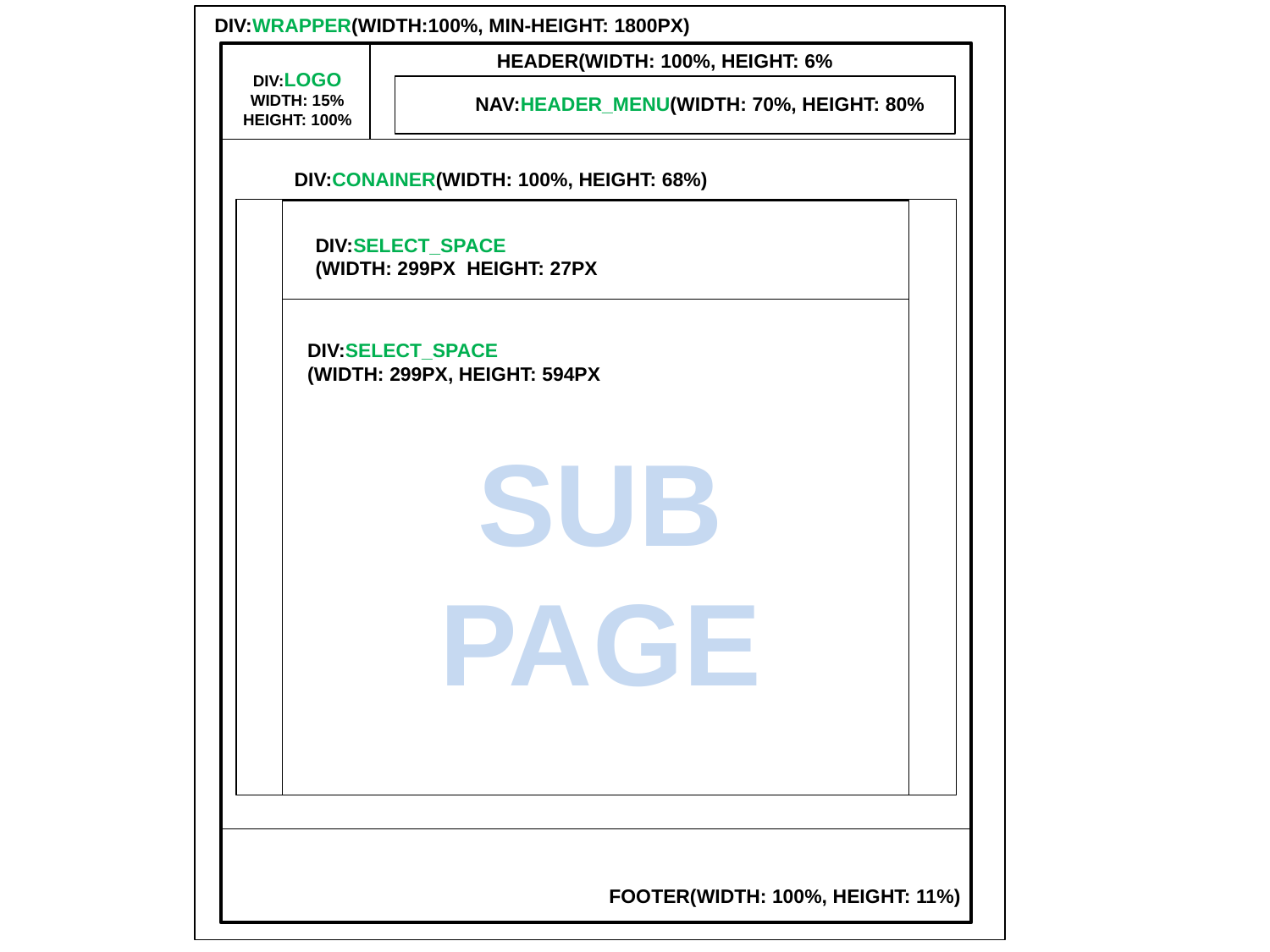

DIV:WRAPPER(WIDTH:100%, MIN-HEIGHT: 1800PX)

HEADER(WIDTH: 100%, HEIGHT: 6%

DIV:LOGO
WIDTH: 15%
HEIGHT: 100%

NAV:HEADER_MENU(WIDTH: 70%, HEIGHT: 80%
DIV:CONAINER(WIDTH: 100%, HEIGHT: 68%)

DIV:SELECT_SPACE
(WIDTH: 299PX  HEIGHT: 27PX

DIV:SELECT_SPACE
(WIDTH: 299PX, HEIGHT: 594PX
SUB PAGE

FOOTER(WIDTH: 100%, HEIGHT: 11%)